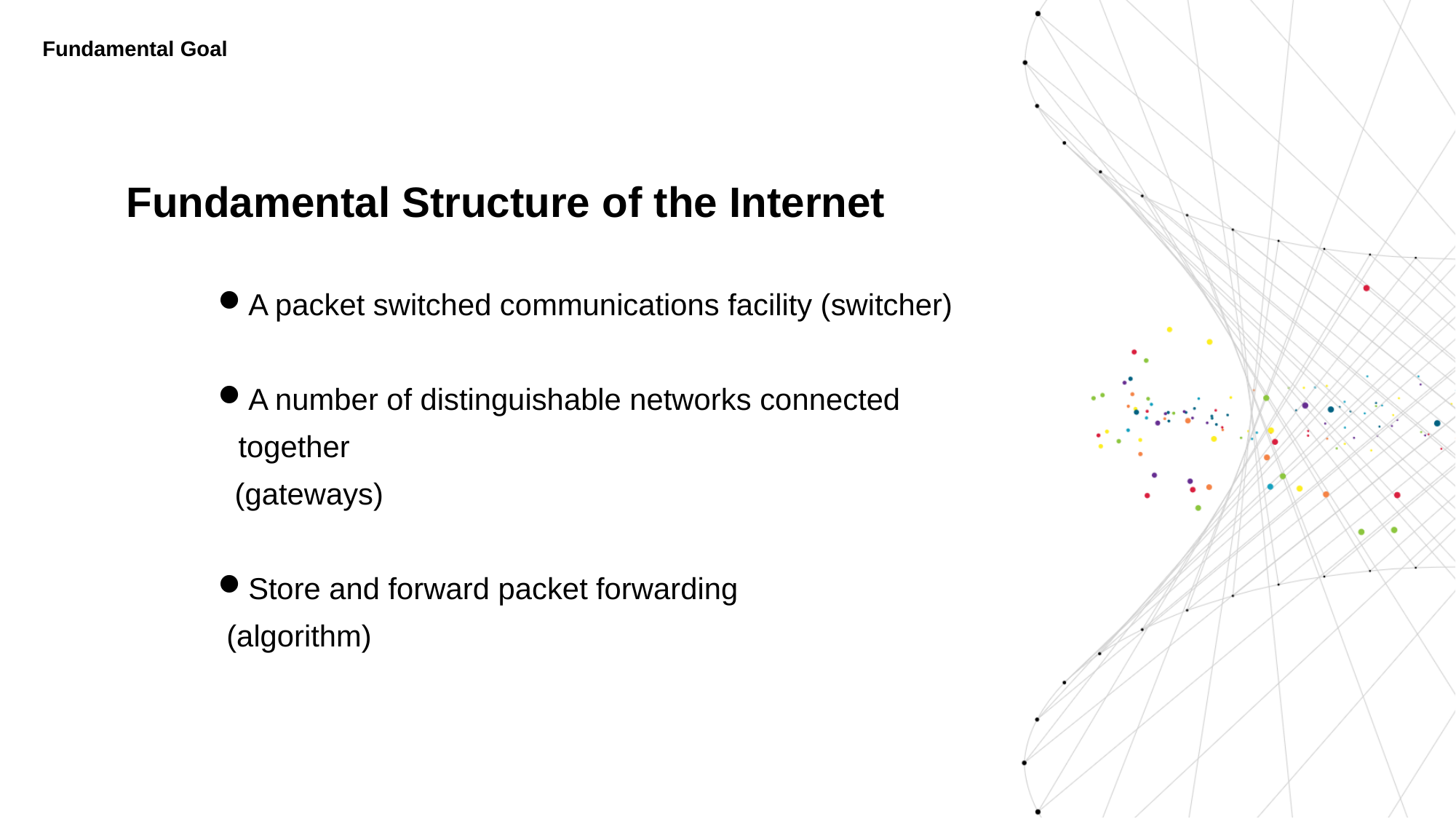

Fundamental Goal
Fundamental Structure of the Internet
A packet switched communications facility (switcher)

A number of distinguishable networks connected together
  (gateways)

Store and forward packet forwarding
 (algorithm)